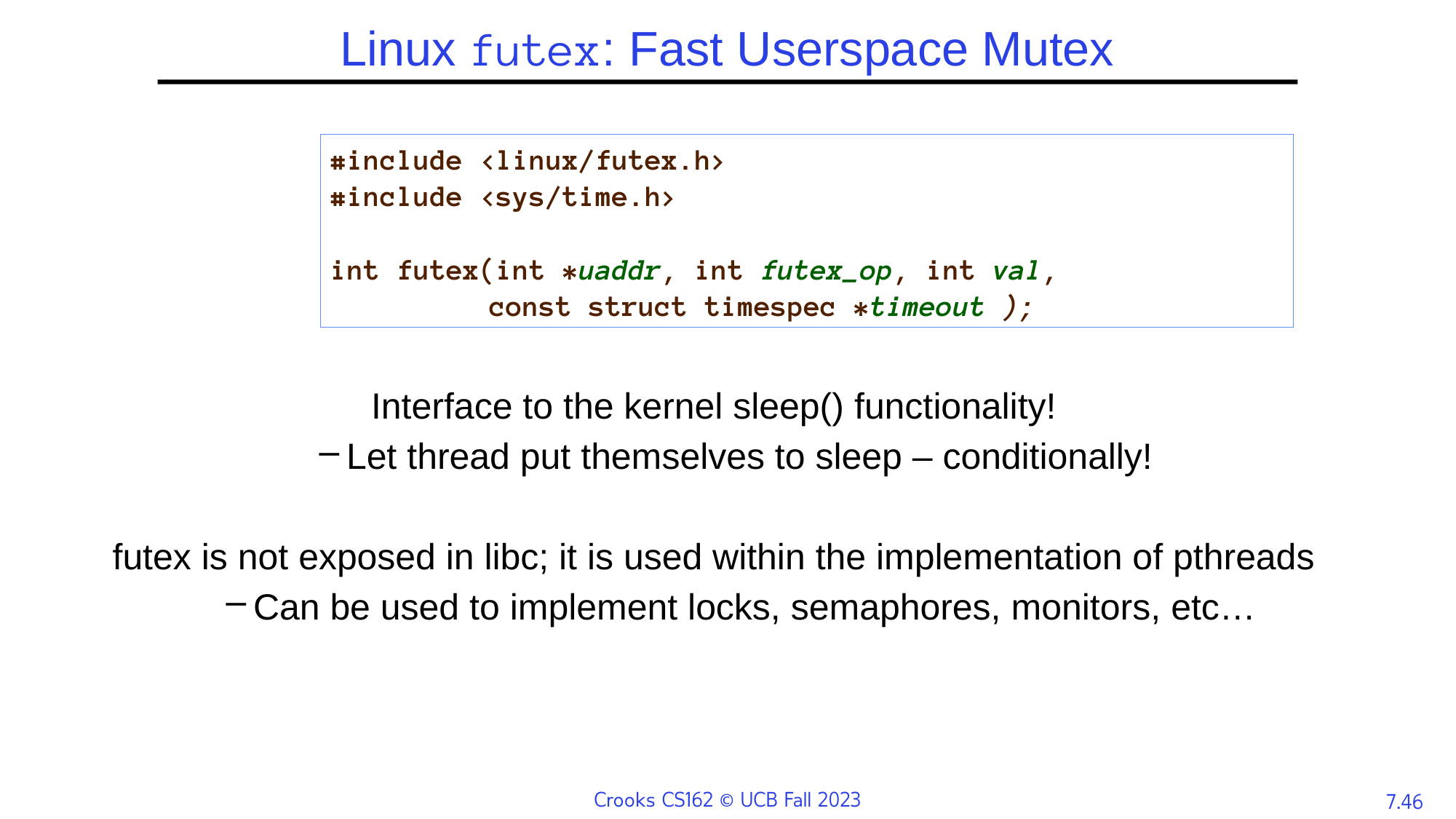

# Linux futex: Fast Userspace Mutex
#include <linux/futex.h>
#include <sys/time.h>

int futex(int *uaddr, int futex_op, int val,
	   const struct timespec *timeout );
Interface to the kernel sleep() functionality!
Let thread put themselves to sleep – conditionally!

futex is not exposed in libc; it is used within the implementation of pthreads
Can be used to implement locks, semaphores, monitors, etc…